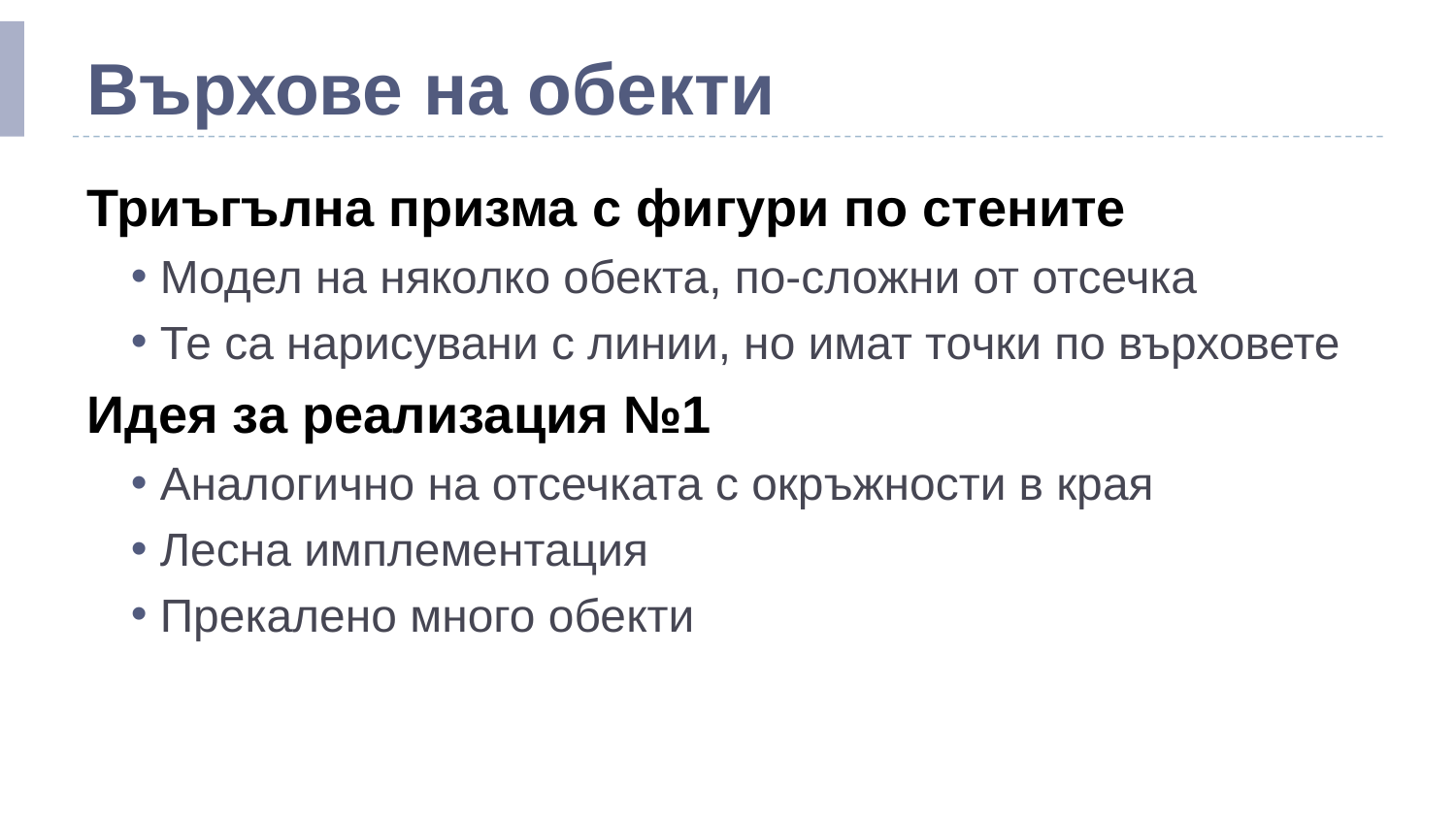

# Върхове на обекти
Триъгълна призма с фигури по стените
Модел на няколко обекта, по-сложни от отсечка
Те са нарисувани с линии, но имат точки по върховете
Идея за реализация №1
Аналогично на отсечката с окръжности в края
Лесна имплементация
Прекалено много обекти